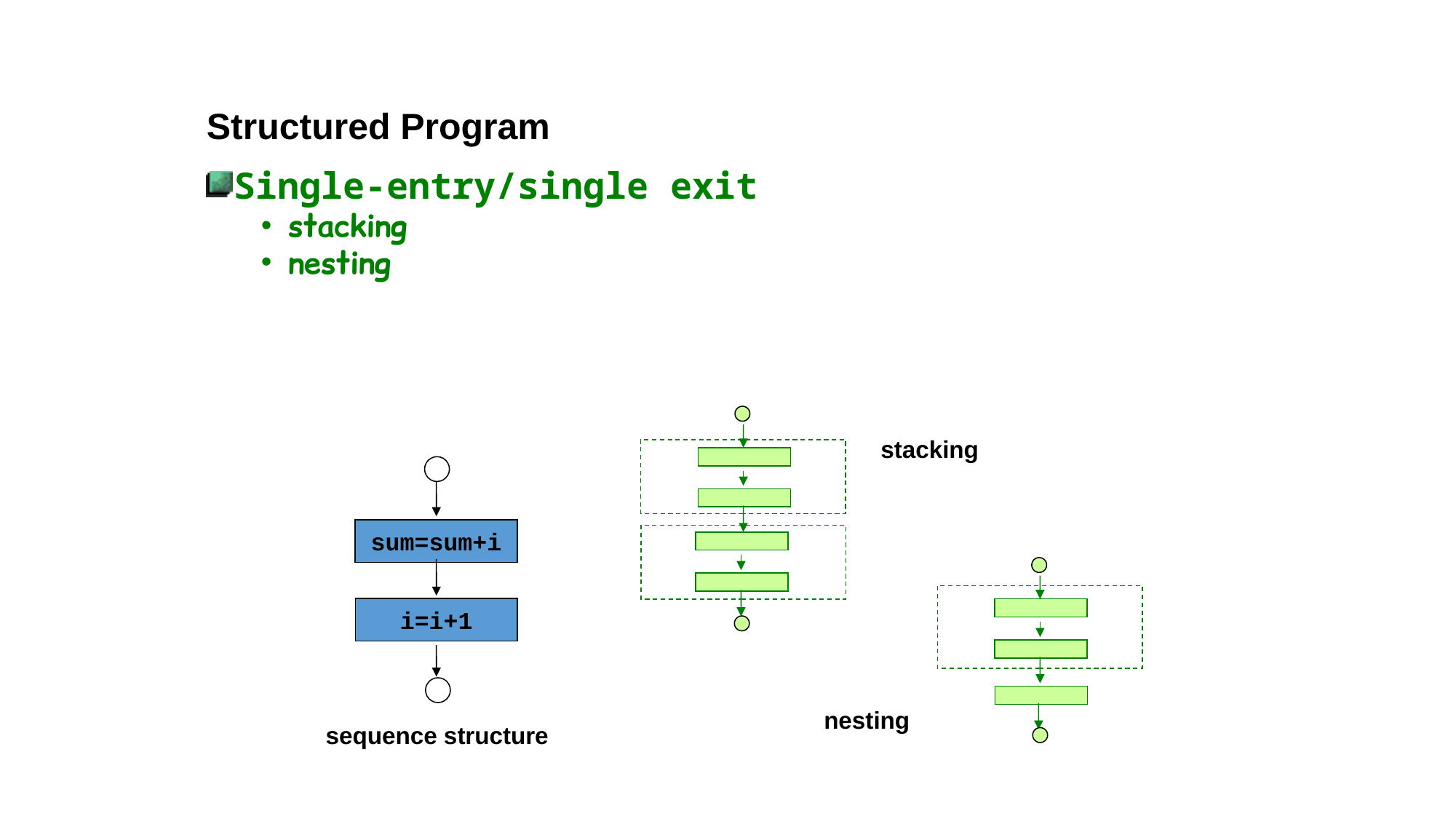

# Structured Program
Single-entry/single exit
stacking
nesting

stacking

sum=sum+i

i=i+1

sequence structure

nesting